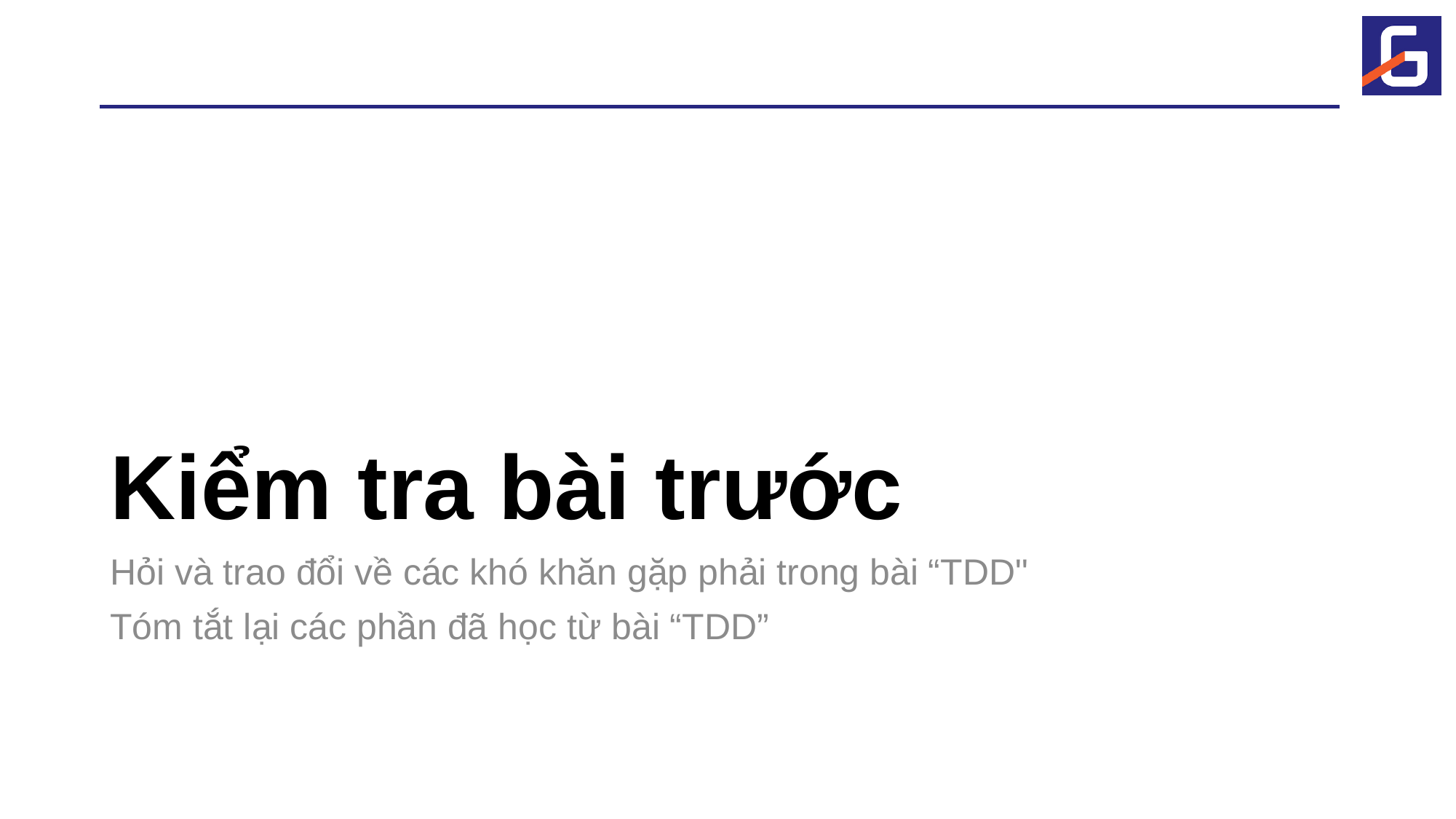

# Kiểm tra bài trước
Hỏi và trao đổi về các khó khăn gặp phải trong bài “TDD"
Tóm tắt lại các phần đã học từ bài “TDD”